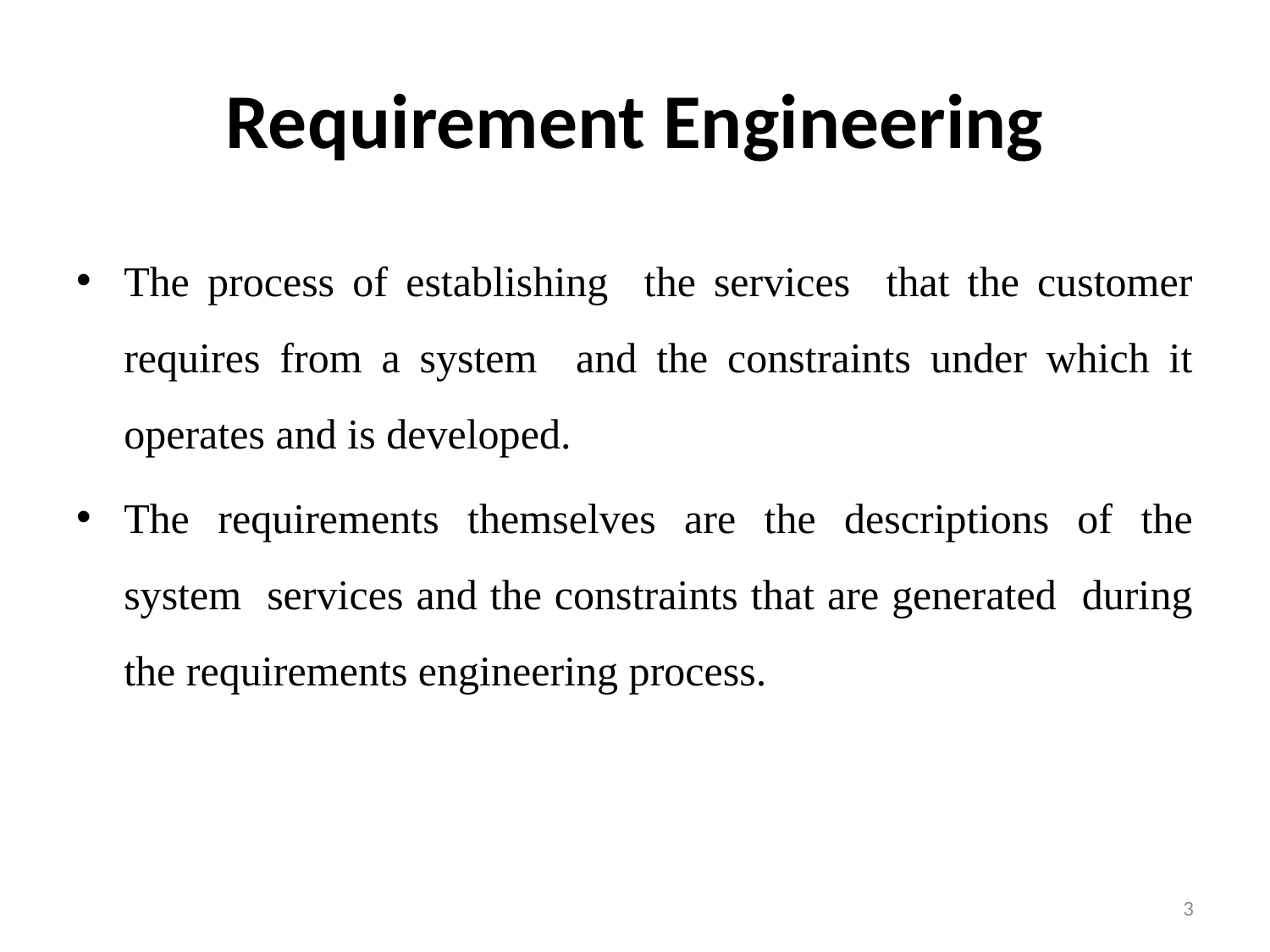

# Requirement Engineering
The process of establishing  the services  that the customer requires from a system  and the constraints under which it operates and is developed.
The requirements themselves are the descriptions of the system  services and the constraints that are generated  during the requirements engineering process.
3